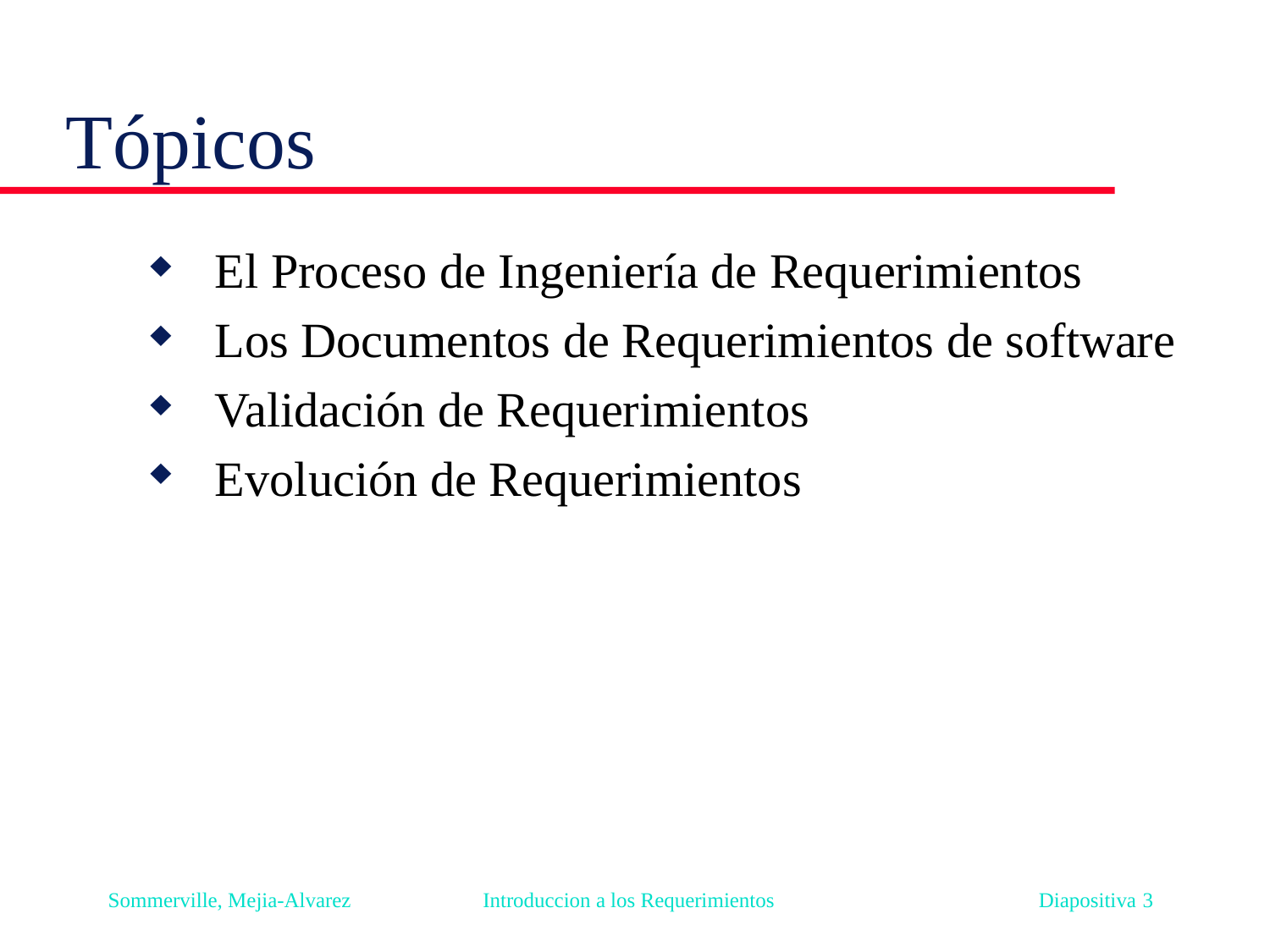

# Tópicos
El Proceso de Ingeniería de Requerimientos
Los Documentos de Requerimientos de software
Validación de Requerimientos
Evolución de Requerimientos
Sommerville, Mejia-Alvarez                         Introduccion a los Requerimientos                                                  Diapositiva 3